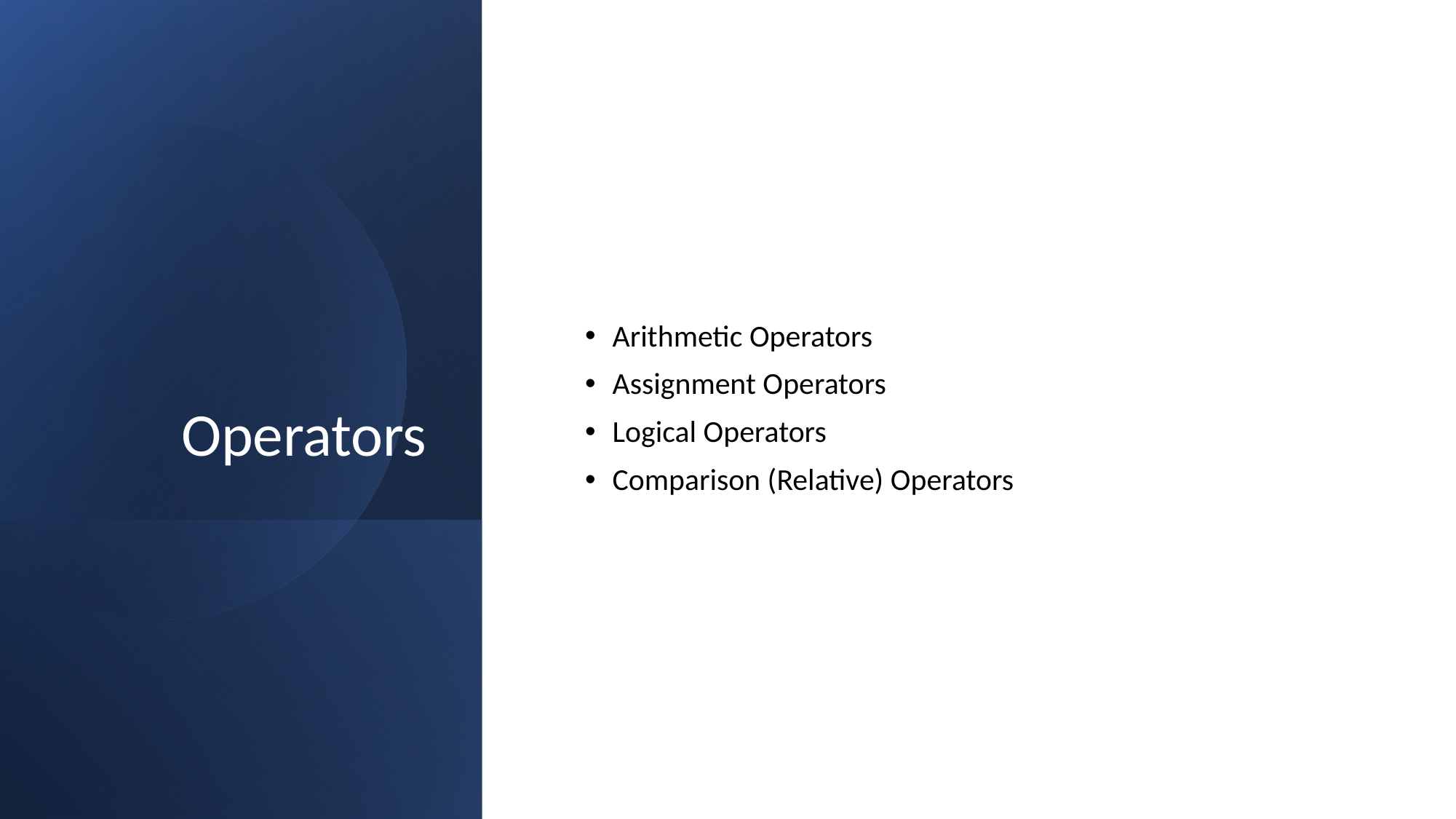

# Operators
Arithmetic Operators
Assignment Operators
Logical Operators
Comparison (Relative) Operators